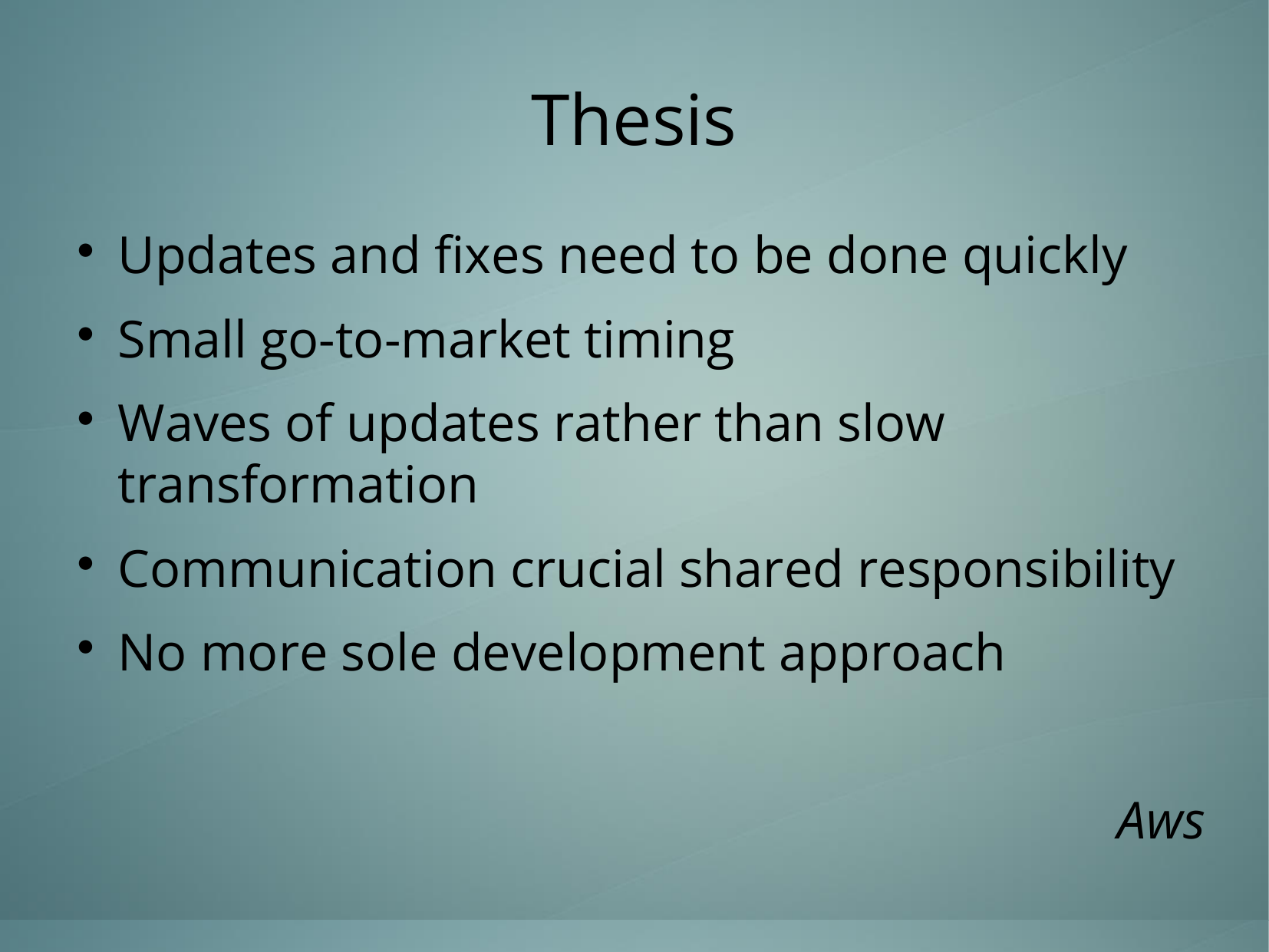

Thesis
Updates and fixes need to be done quickly
Small go-to-market timing
Waves of updates rather than slow transformation
Communication crucial shared responsibility
No more sole development approach

Aws